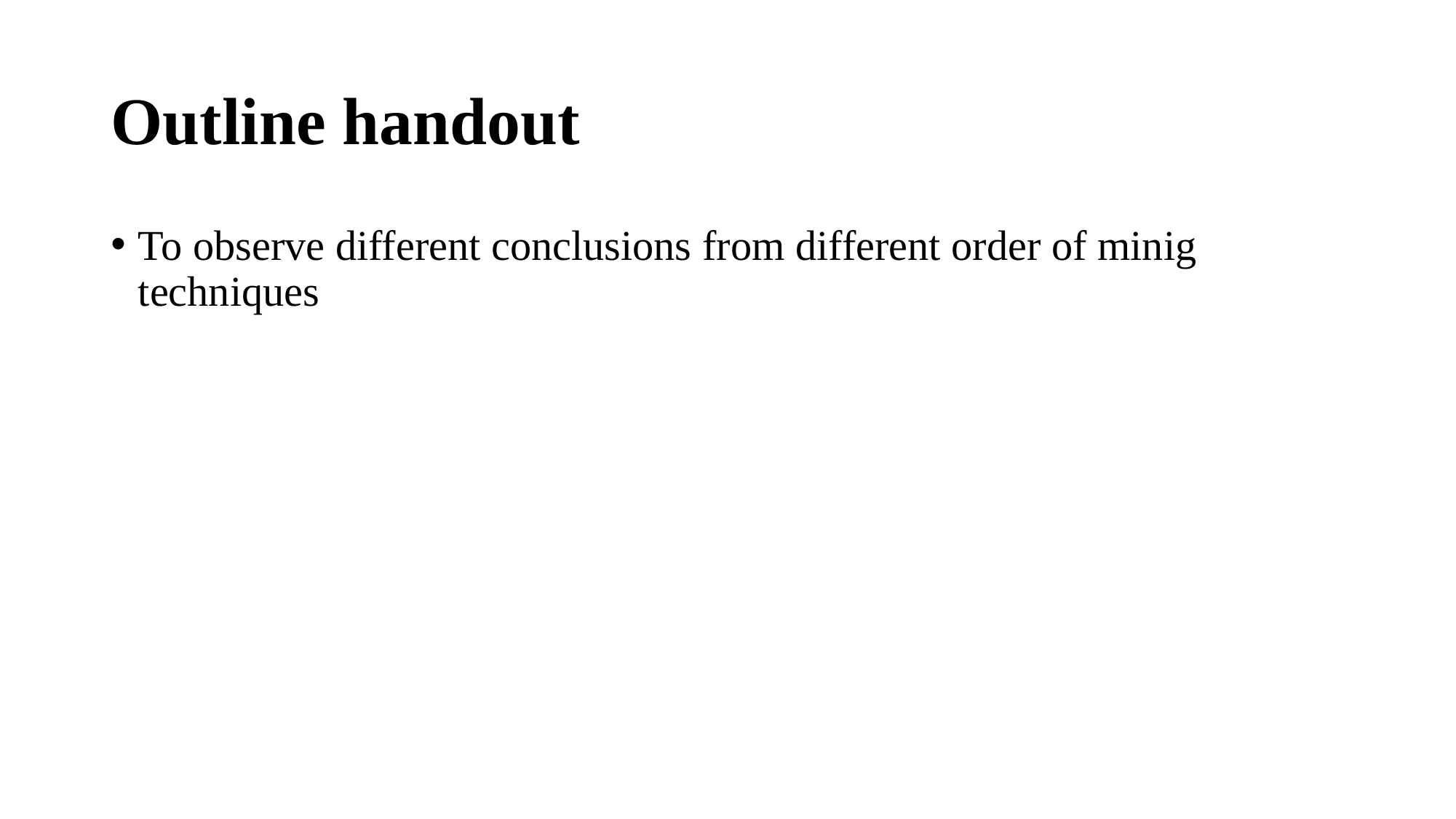

# Outline handout
To observe different conclusions from different order of minig techniques